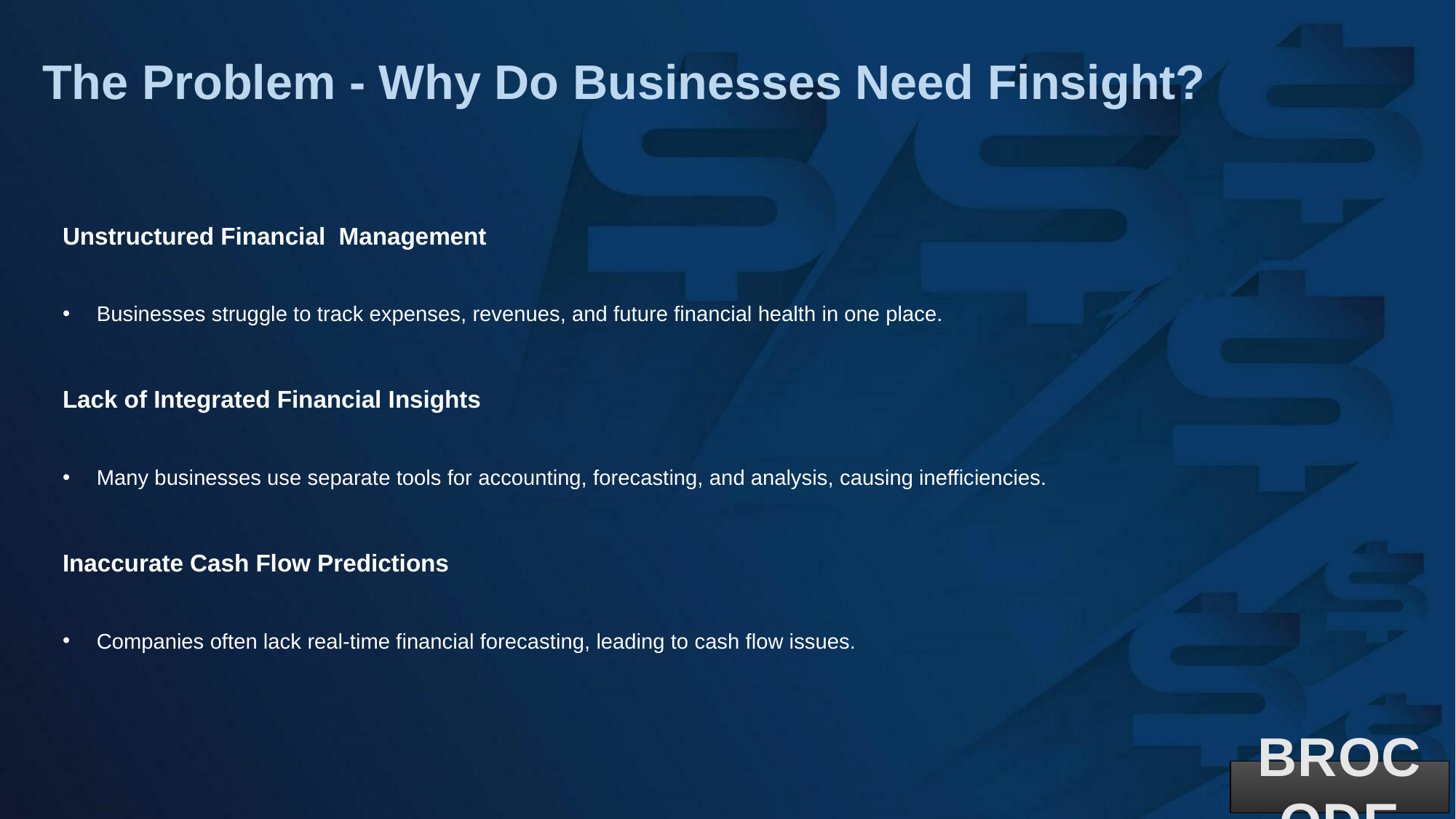

The Problem - Why Do Businesses Need Finsight?
Unstructured Financial  Management
Businesses struggle to track expenses, revenues, and future financial health in one place.
Lack of Integrated Financial Insights
Many businesses use separate tools for accounting, forecasting, and analysis, causing inefficiencies.
Inaccurate Cash Flow Predictions
Companies often lack real-time financial forecasting, leading to cash flow issues.
BROCODE